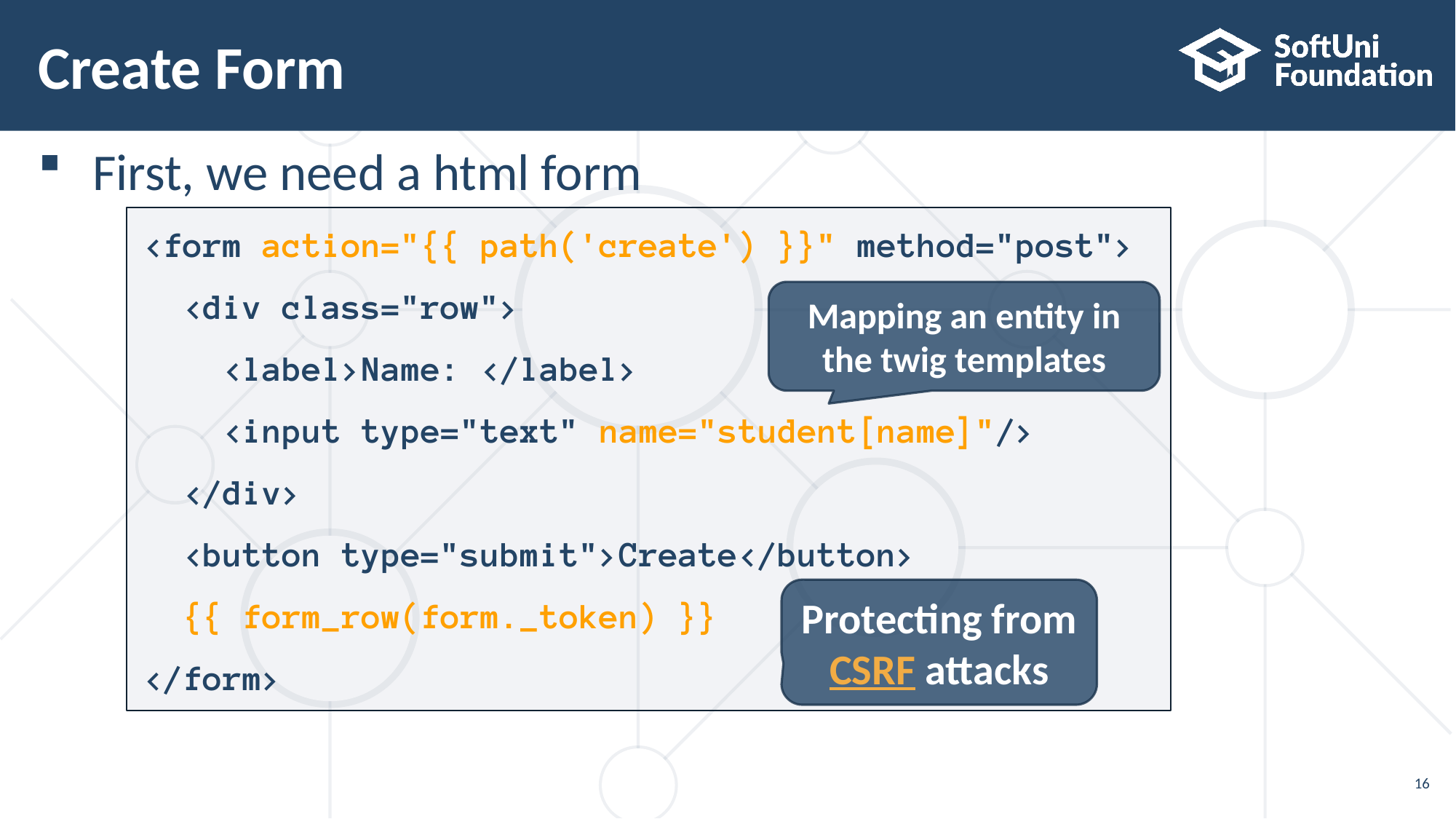

# Create Form
First, we need a html form
<form action="{{ path('create') }}" method="post">
  <div class="row">
    <label>Name: </label>
    <input type="text" name="student[name]"/>
  </div>
  <button type="submit">Create</button>
  {{ form_row(form._token) }}
</form>
Mapping an entity in the twig templates
Protecting from CSRF attacks
16